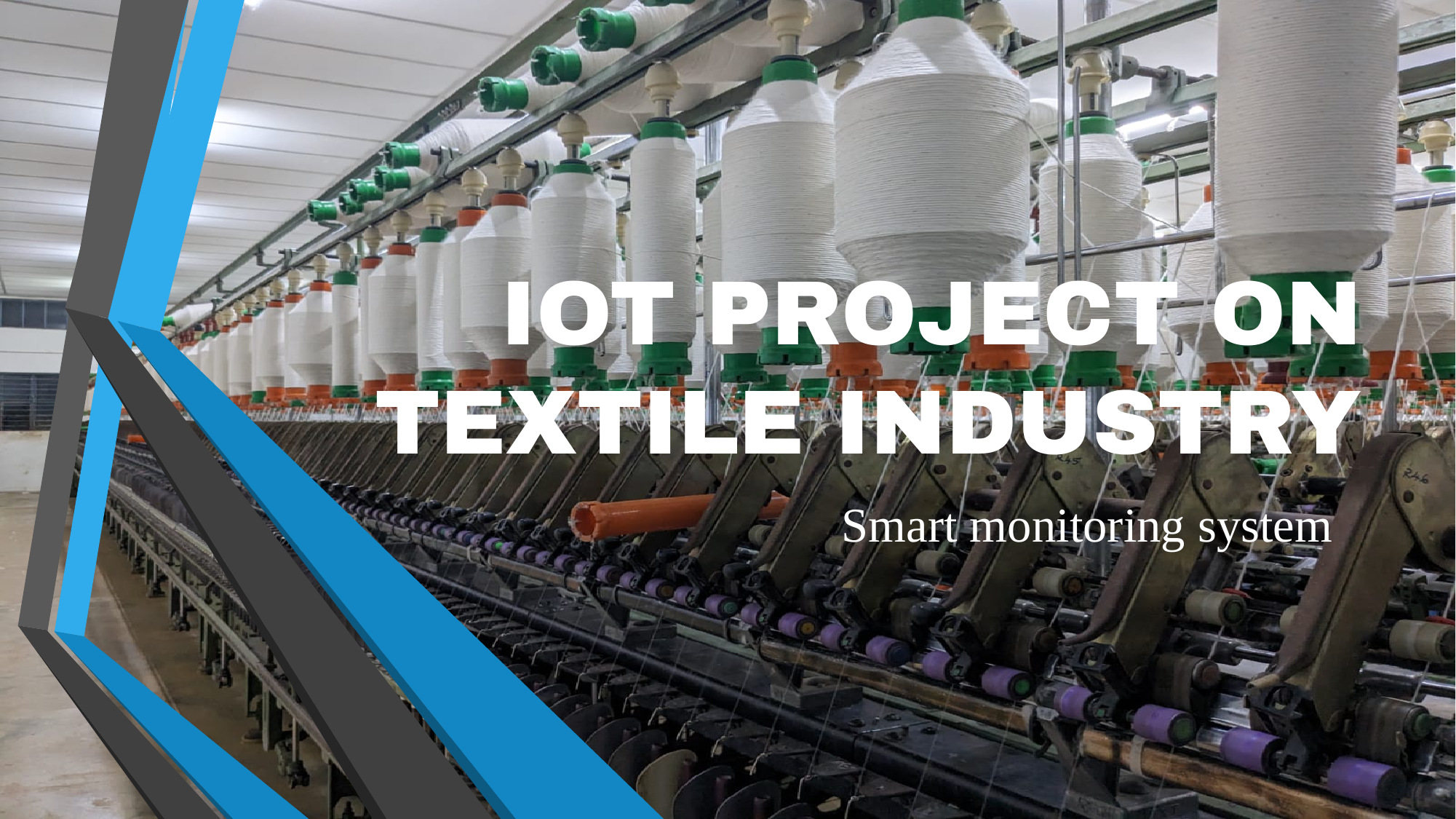

# IOT PROJECT ON TEXTILE INDUSTRY
Smart monitoring system